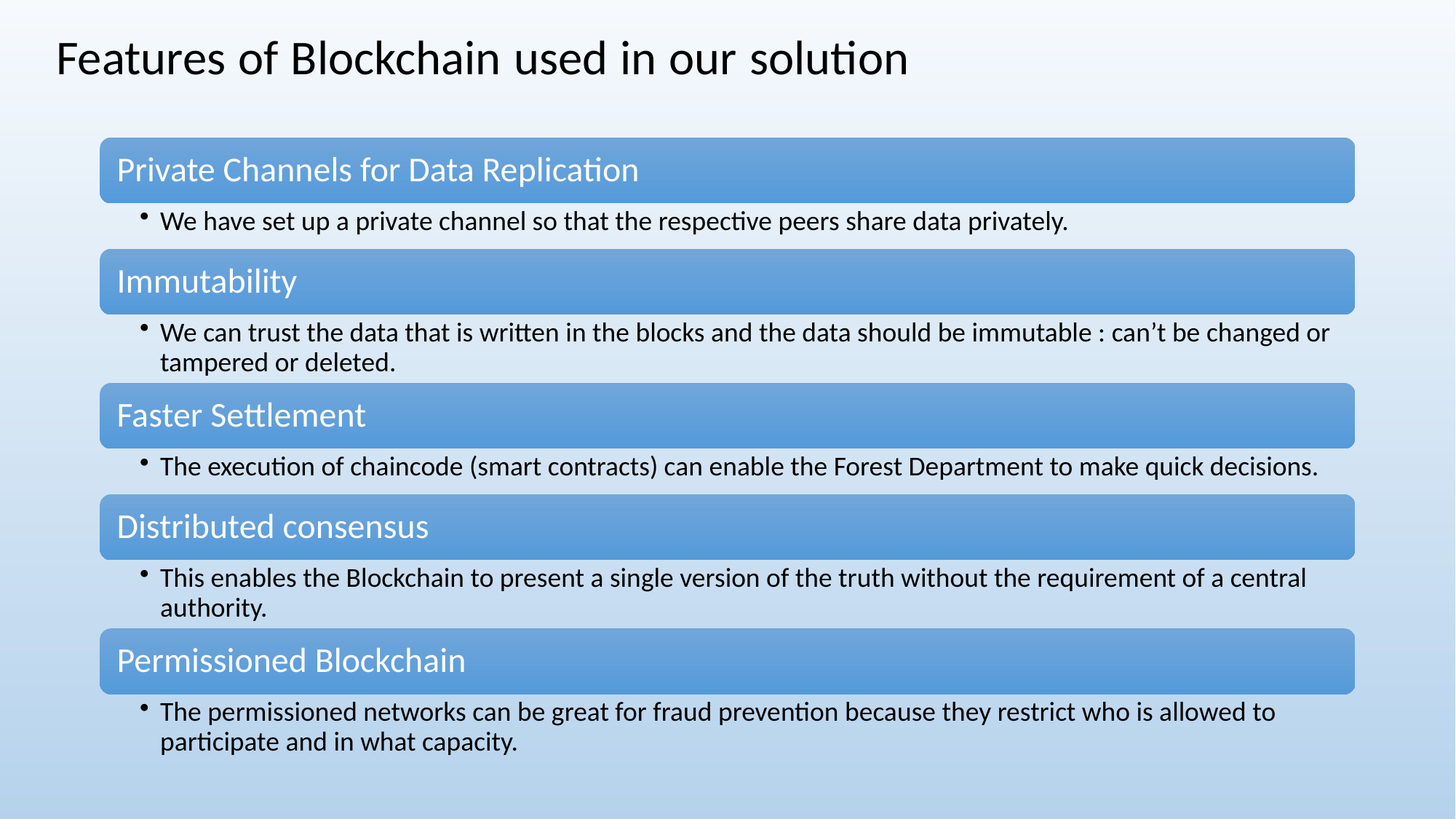

# Features of Blockchain used in our solution
Private Channels for Data Replication
We have set up a private channel so that the respective peers share data privately.
Immutability
We can trust the data that is written in the blocks and the data should be immutable : can’t be changed or tampered or deleted.
Faster Settlement
The execution of chaincode (smart contracts) can enable the Forest Department to make quick decisions.
Distributed consensus
This enables the Blockchain to present a single version of the truth without the requirement of a central authority.
Permissioned Blockchain
The permissioned networks can be great for fraud prevention because they restrict who is allowed to participate and in what capacity.